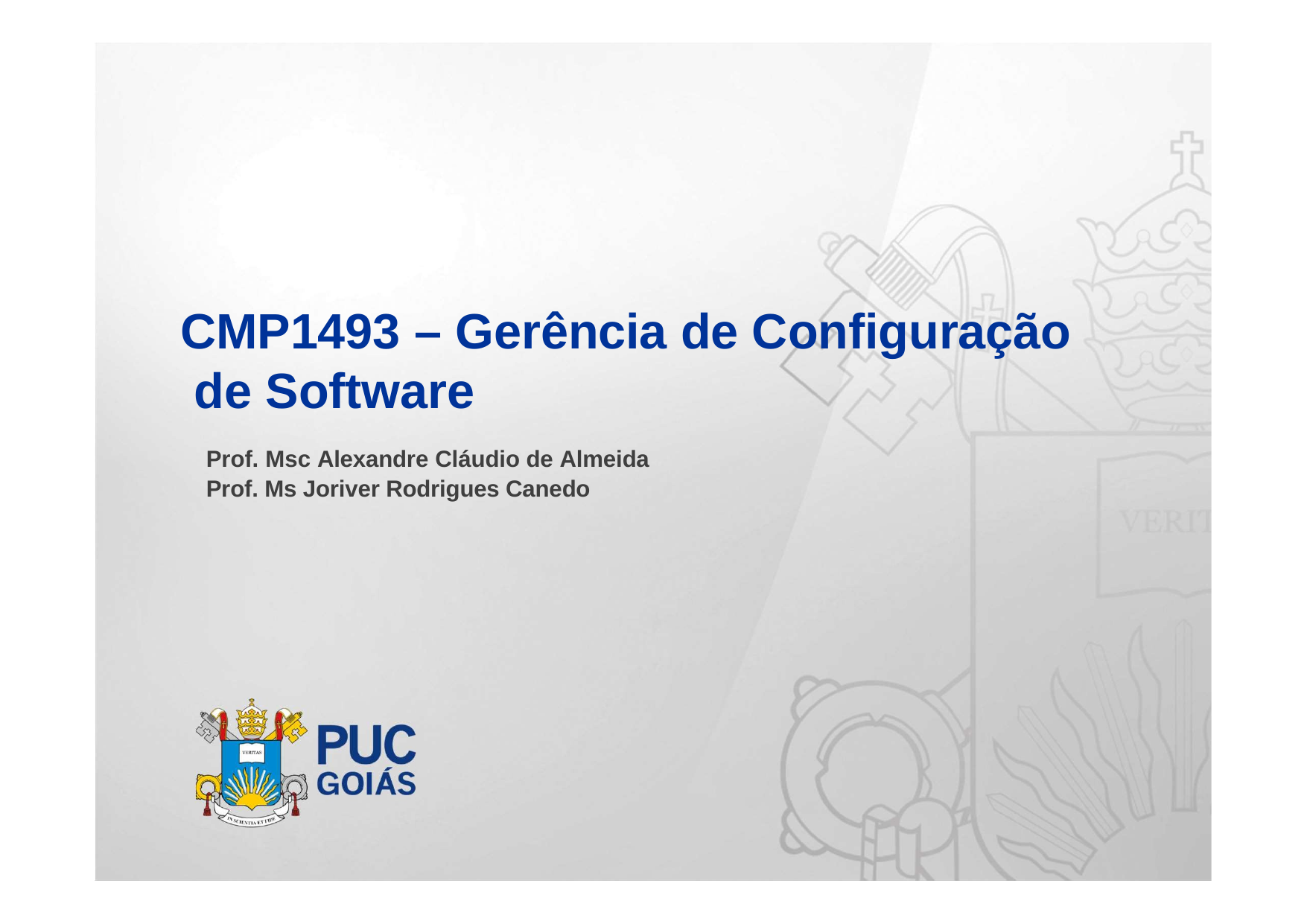

# CMP1493 – Gerência de Configuração  de Software
Prof. Msc Alexandre Cláudio de Almeida
Prof. Ms Joriver Rodrigues Canedo